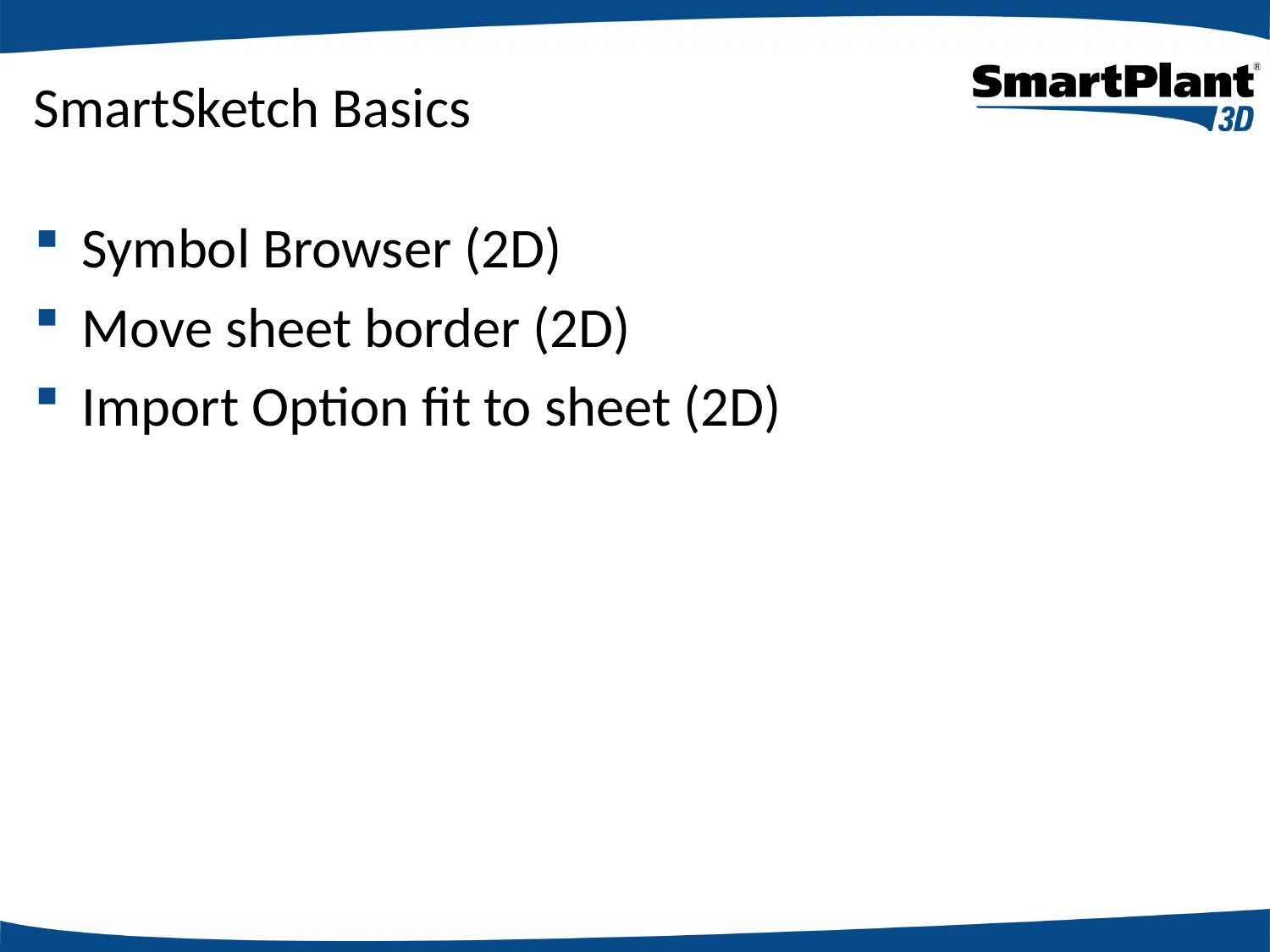

# SmartSketch Basics
Symbol Browser (2D)
Move sheet border (2D)
Import Option fit to sheet (2D)